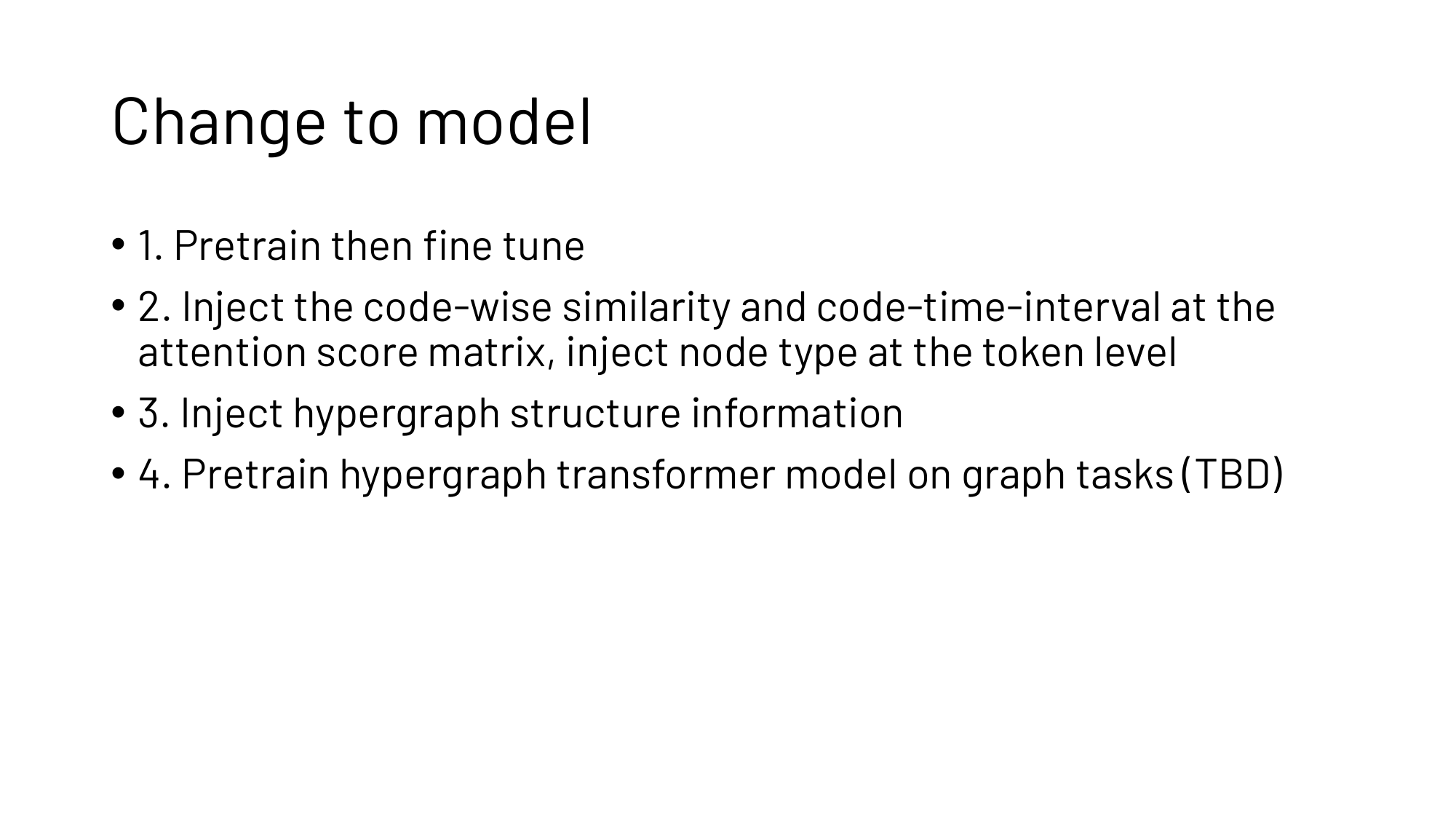

# Change to model
1. Pretrain then fine tune
2. Inject the code-wise similarity and code-time-interval at the attention score matrix, inject node type at the token level
3. Inject hypergraph structure information
4. Pretrain hypergraph transformer model on graph tasks (TBD)